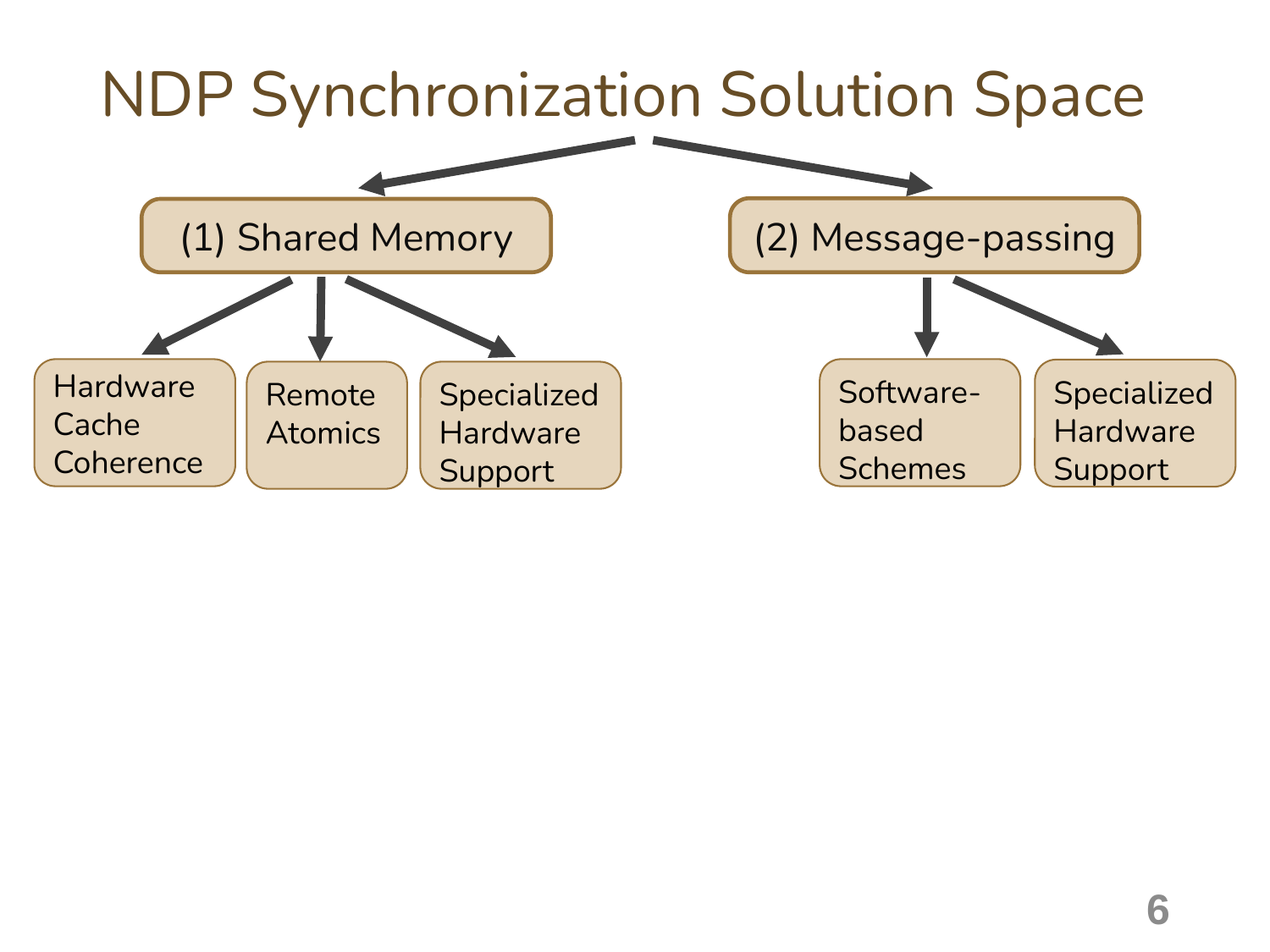

NDP Synchronization Solution Space
(2) Message-passing
(1) Shared Memory
Hardware Cache
Coherence
Software-based Schemes
Specialized Hardware Support

Remote
Atomics
Specialized Hardware Support
6